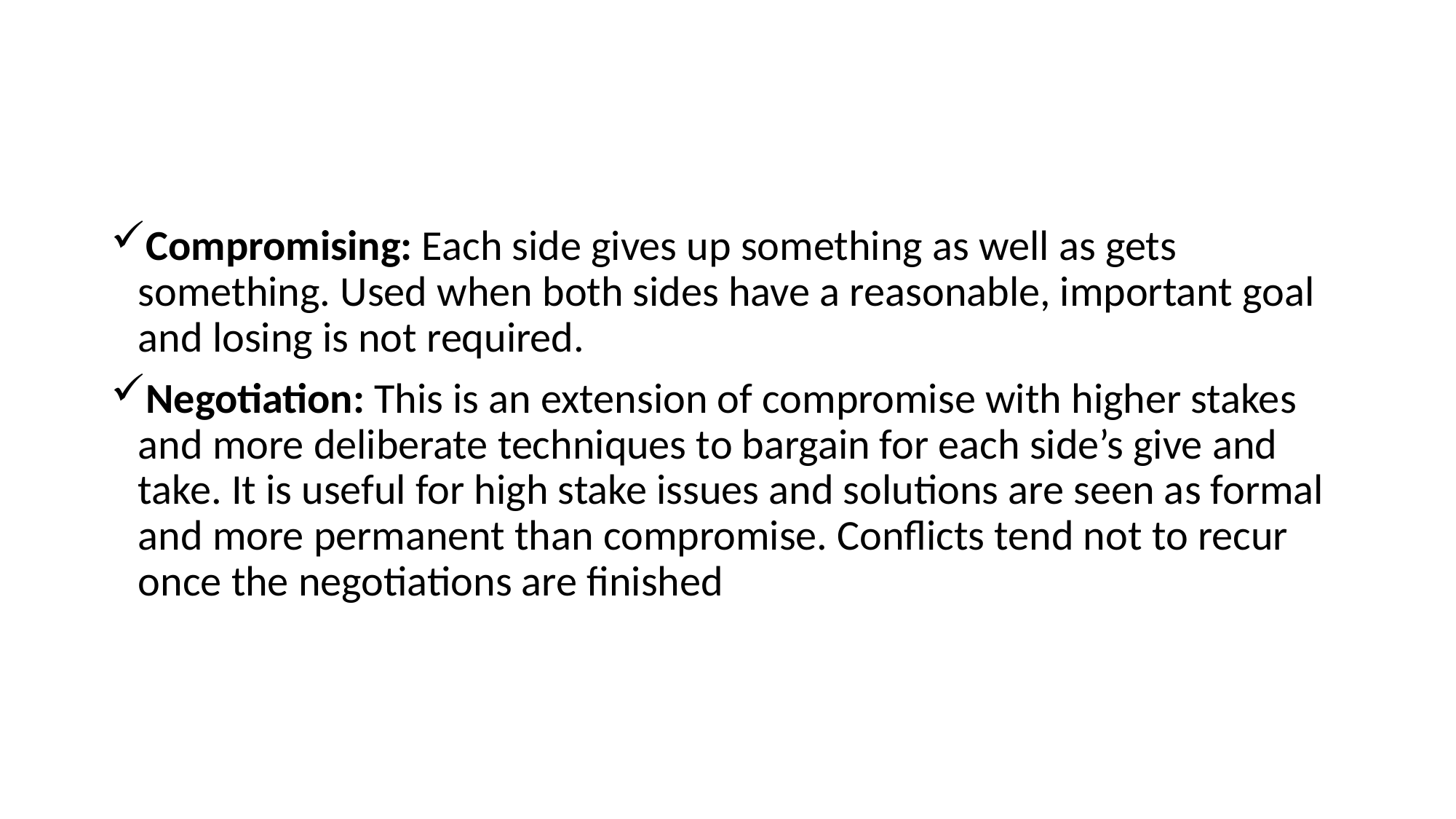

#
Compromising: Each side gives up something as well as gets something. Used when both sides have a reasonable, important goal and losing is not required.
Negotiation: This is an extension of compromise with higher stakes and more deliberate techniques to bargain for each side’s give and take. It is useful for high stake issues and solutions are seen as formal and more permanent than compromise. Conflicts tend not to recur once the negotiations are finished